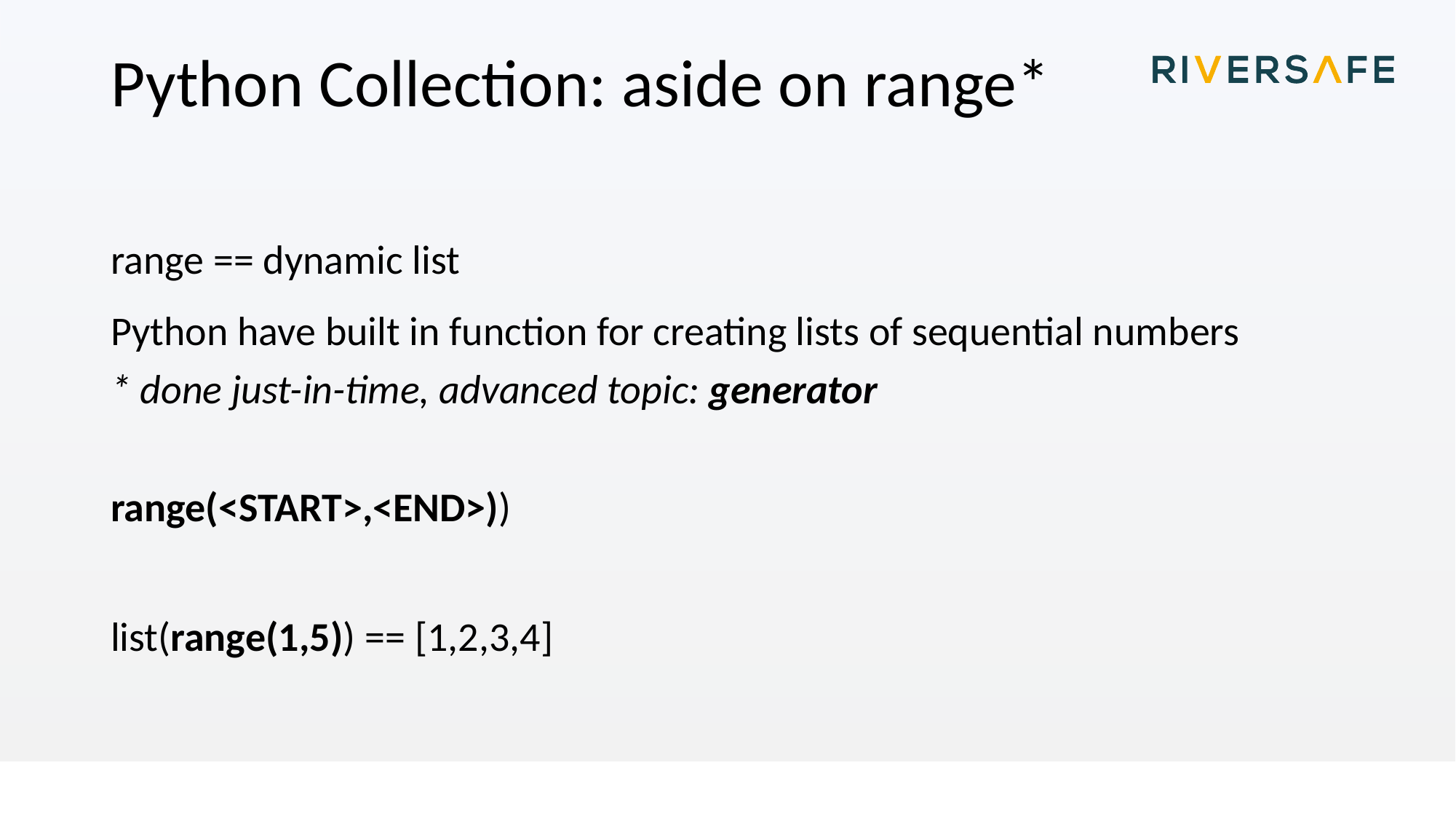

# Python Collection: aside on range*
range == dynamic list
Python have built in function for creating lists of sequential numbers
* done just-in-time, advanced topic: generator
range(<START>,<END>))
list(range(1,5)) == [1,2,3,4]